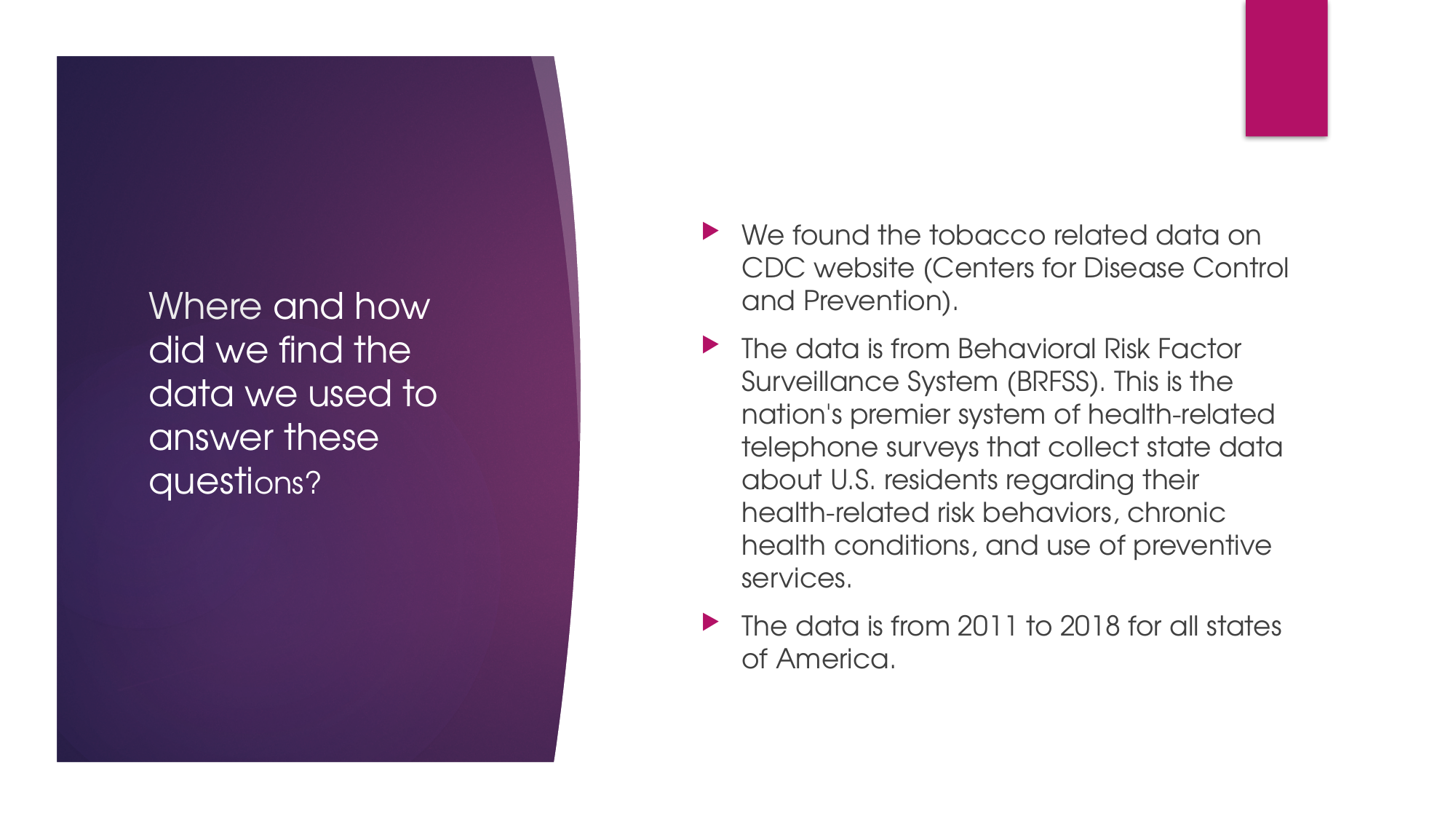

# Where and how did we find the data we used to answer these questions?
We found the tobacco related data on CDC website (Centers for Disease Control and Prevention).
The data is from Behavioral Risk Factor Surveillance System (BRFSS). This is the nation's premier system of health-related telephone surveys that collect state data about U.S. residents regarding their health-related risk behaviors, chronic health conditions, and use of preventive services.
The data is from 2011 to 2018 for all states of America.